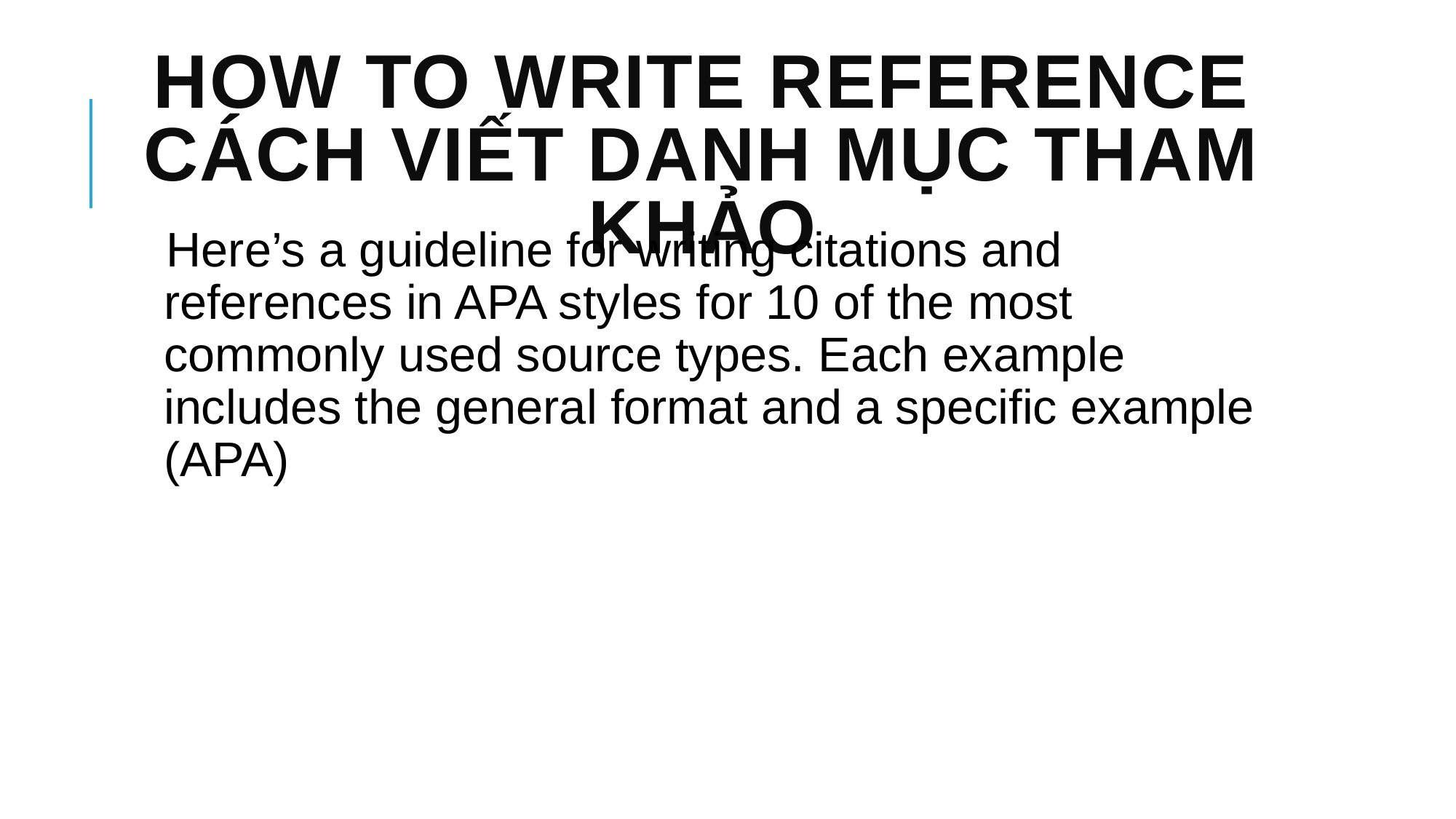

# How to write reference CÁCH VIẾT DANH MỤC THAM KHẢO
Here’s a guideline for writing citations and references in APA styles for 10 of the most commonly used source types. Each example includes the general format and a specific example (APA)